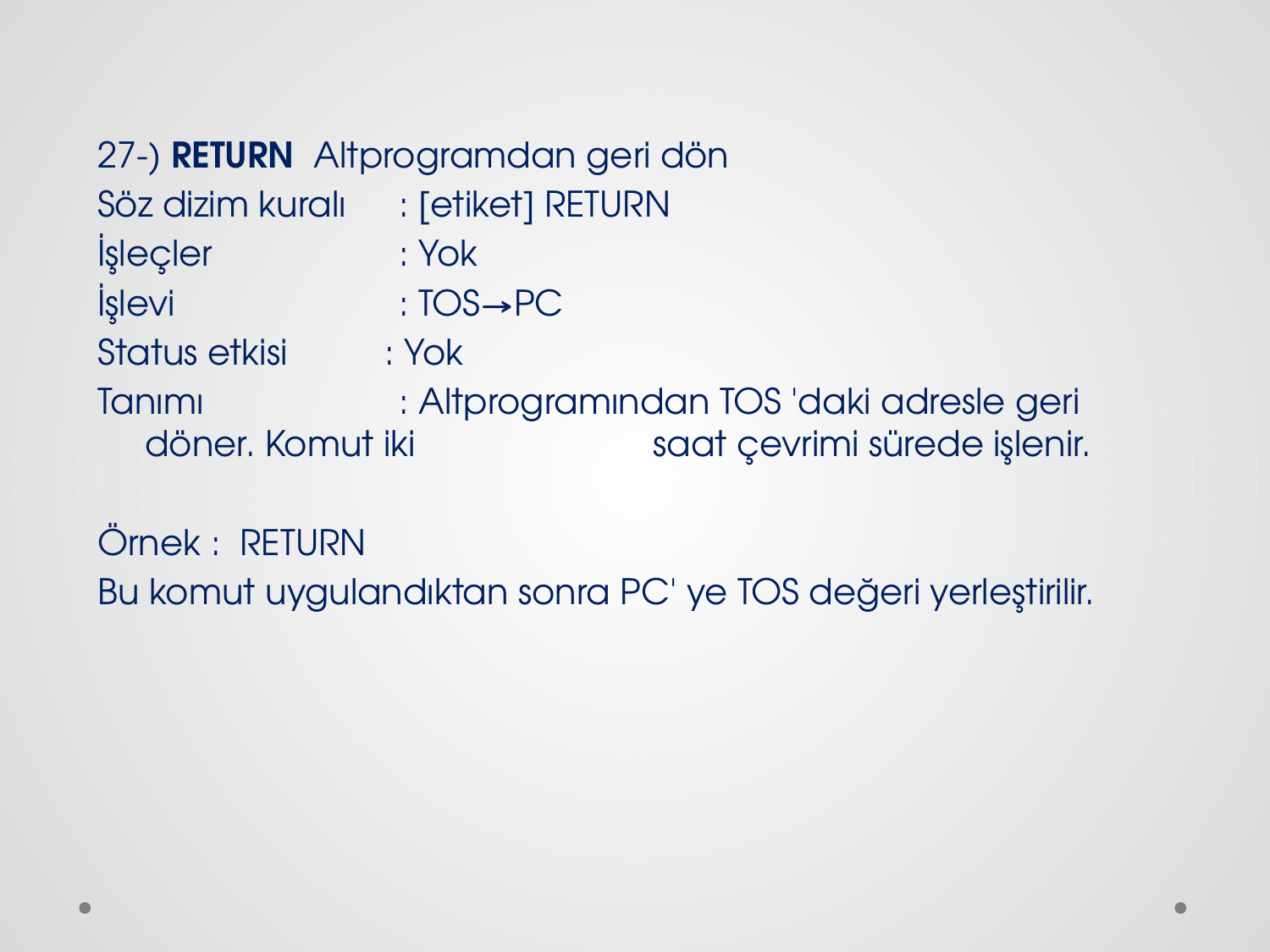

27-) RETURN  Altprogramdan geri dön
Söz dizim kuralı  	: [etiket] RETURN
İşleçler                  	: Yok
İşlevi             	: TOS→PC
Status etkisi          : Yok
Tanımı               	: Altprogramından TOS 'daki adresle geri döner. Komut iki 		saat çevrimi sürede işlenir.

Örnek :  RETURN
Bu komut uygulandıktan sonra PC' ye TOS değeri yerleştirilir.